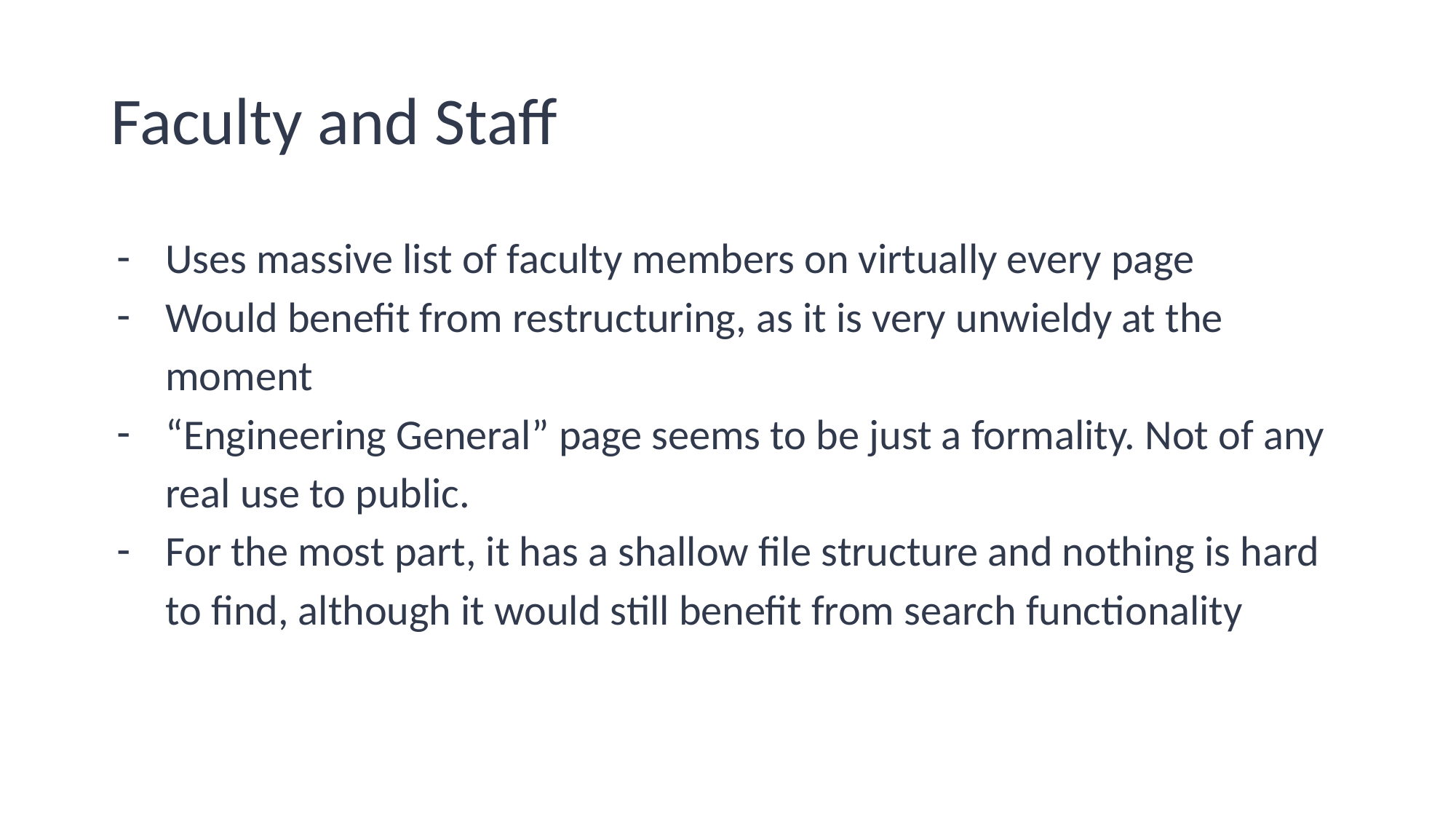

# Faculty and Staff
Uses massive list of faculty members on virtually every page
Would benefit from restructuring, as it is very unwieldy at the moment
“Engineering General” page seems to be just a formality. Not of any real use to public.
For the most part, it has a shallow file structure and nothing is hard to find, although it would still benefit from search functionality